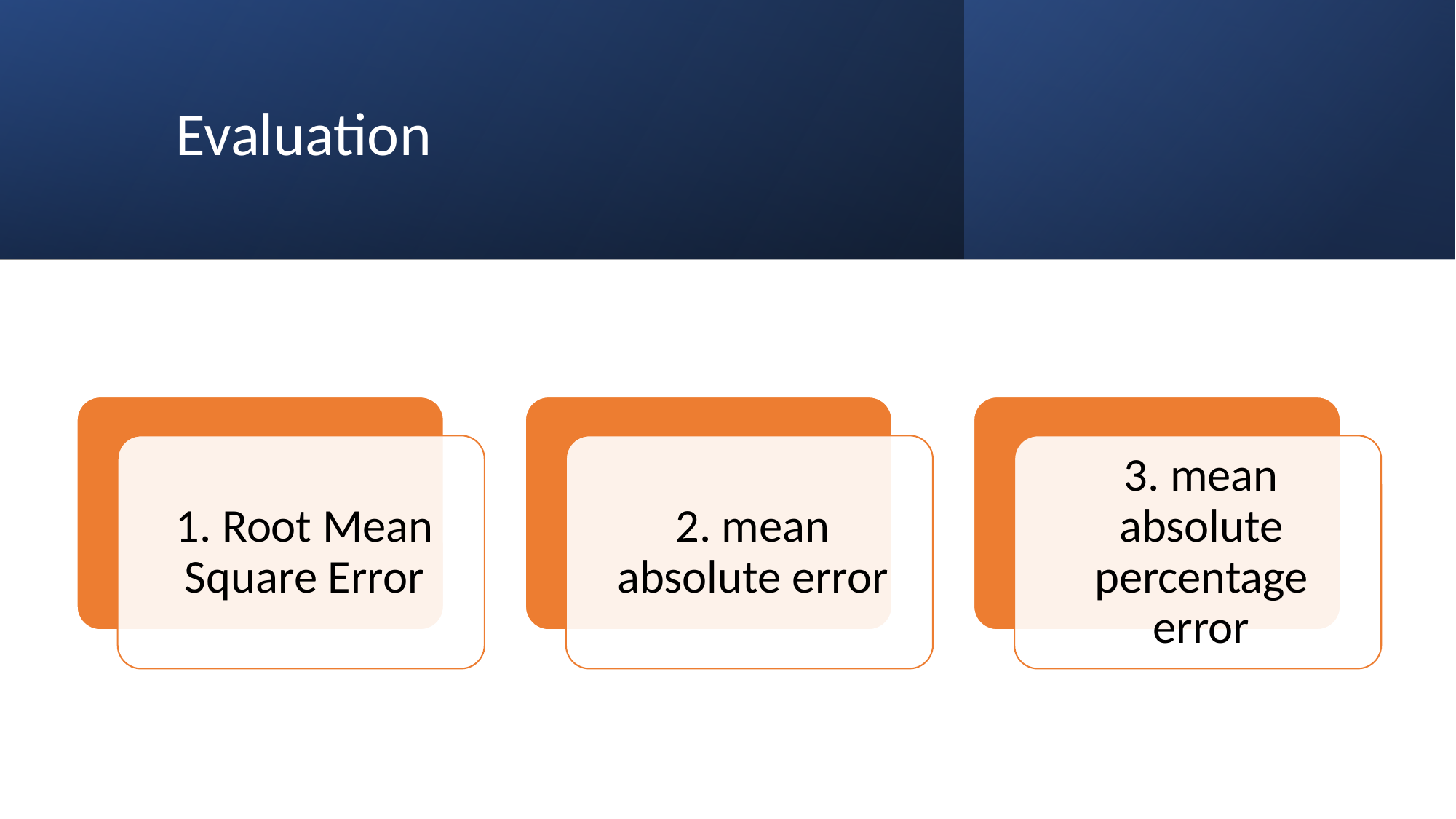

# Evaluation
1. Root Mean Square Error
2. mean absolute error
3. mean absolute percentage error